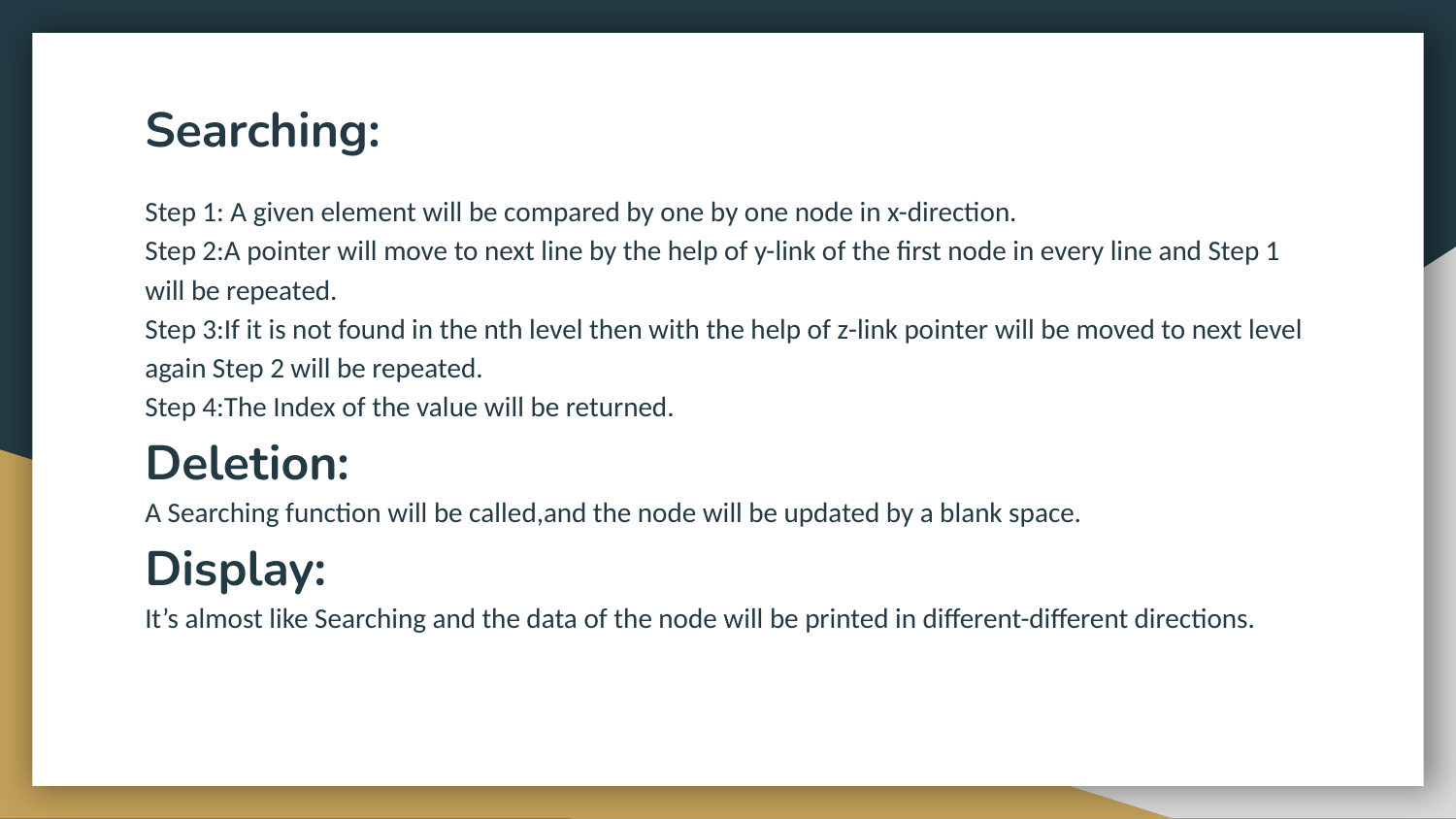

Searching:
Step 1: A given element will be compared by one by one node in x-direction.
Step 2:A pointer will move to next line by the help of y-link of the first node in every line and Step 1 will be repeated.
Step 3:If it is not found in the nth level then with the help of z-link pointer will be moved to next level again Step 2 will be repeated.
Step 4:The Index of the value will be returned.
Deletion:
A Searching function will be called,and the node will be updated by a blank space.
Display:
It’s almost like Searching and the data of the node will be printed in different-different directions.